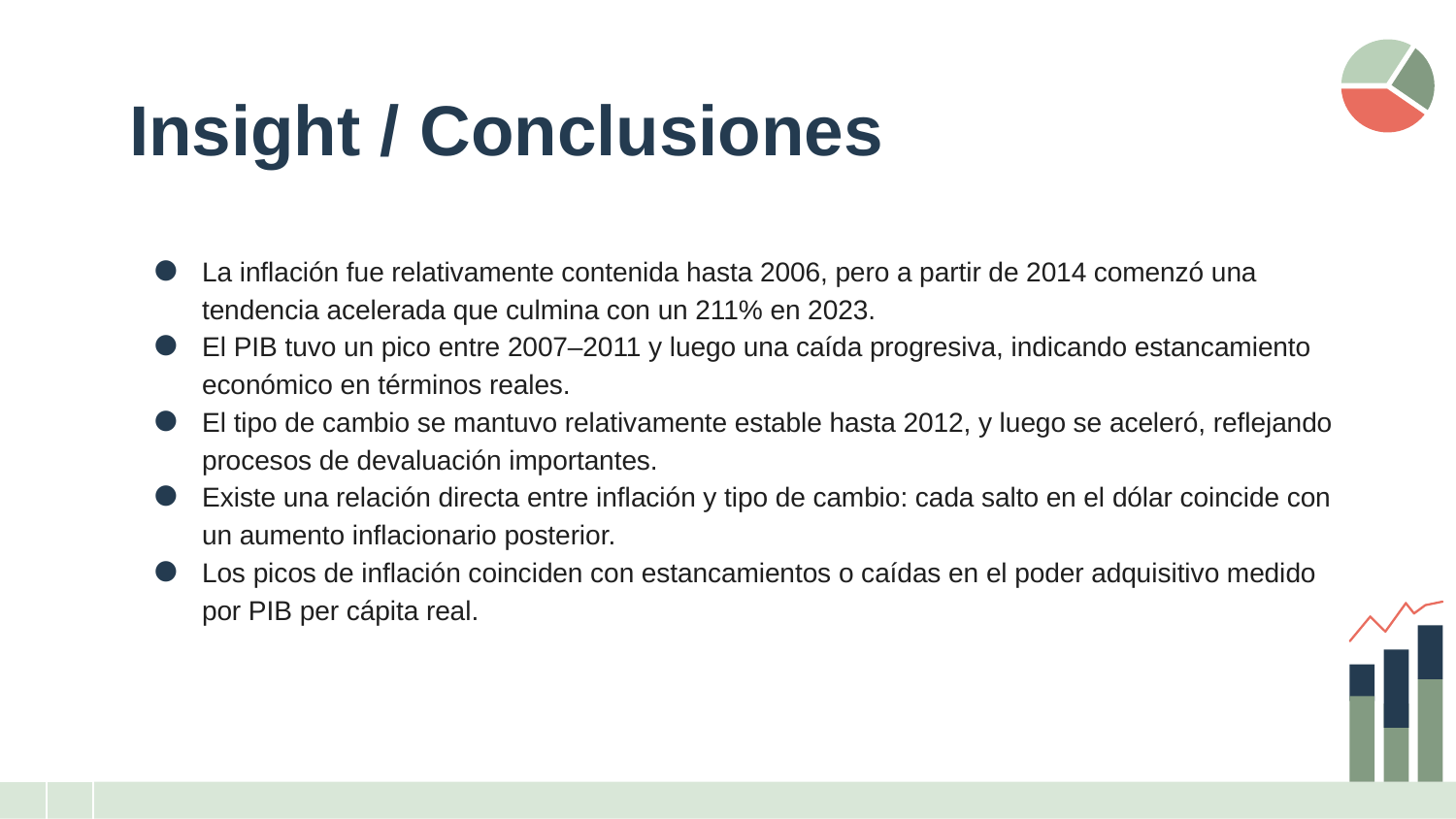

# Insight / Conclusiones
La inflación fue relativamente contenida hasta 2006, pero a partir de 2014 comenzó una tendencia acelerada que culmina con un 211% en 2023.
El PIB tuvo un pico entre 2007–2011 y luego una caída progresiva, indicando estancamiento económico en términos reales.
El tipo de cambio se mantuvo relativamente estable hasta 2012, y luego se aceleró, reflejando procesos de devaluación importantes.
Existe una relación directa entre inflación y tipo de cambio: cada salto en el dólar coincide con un aumento inflacionario posterior.
Los picos de inflación coinciden con estancamientos o caídas en el poder adquisitivo medido por PIB per cápita real.